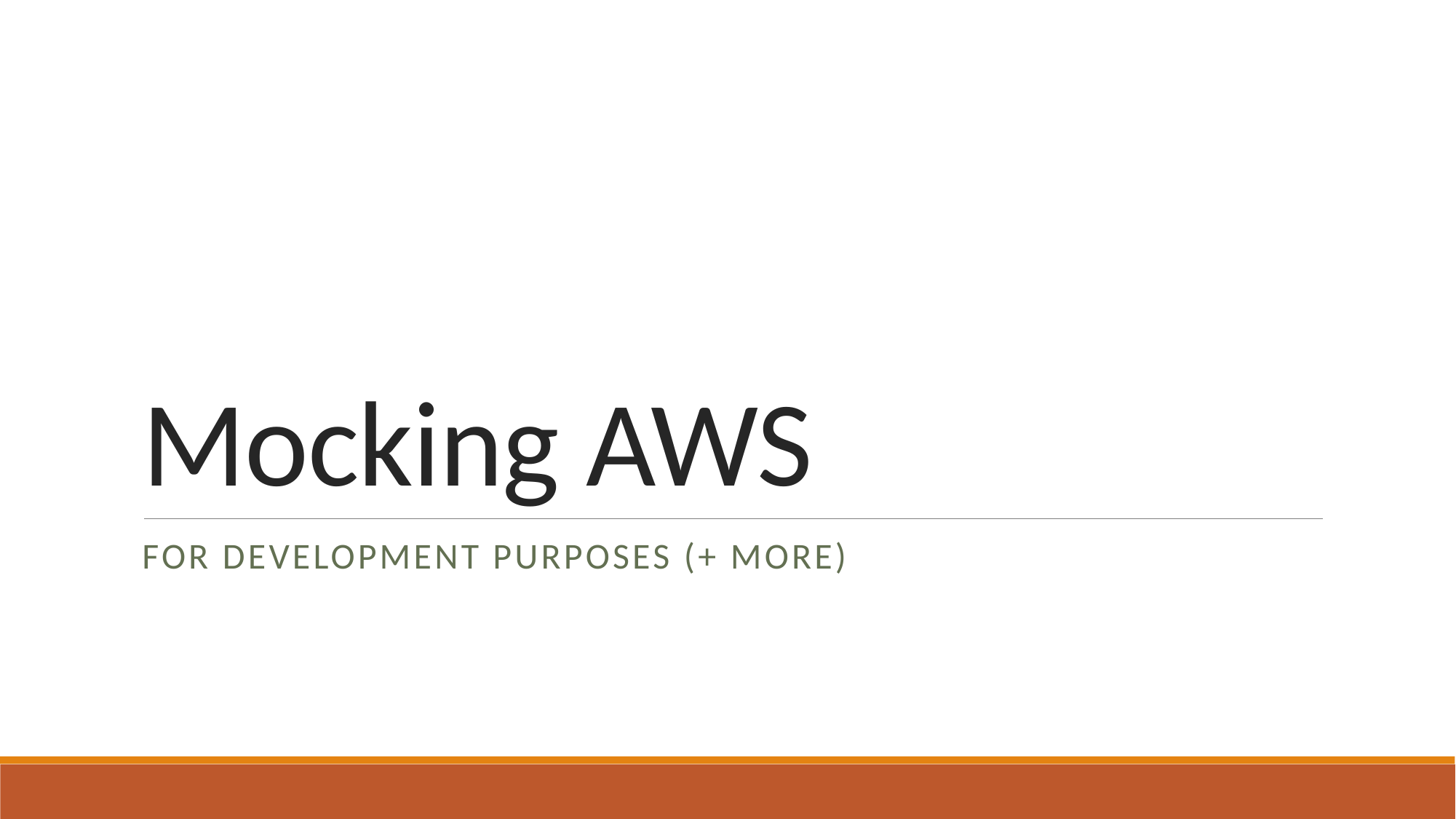

# Mocking AWS
For Development purposes (+ More)